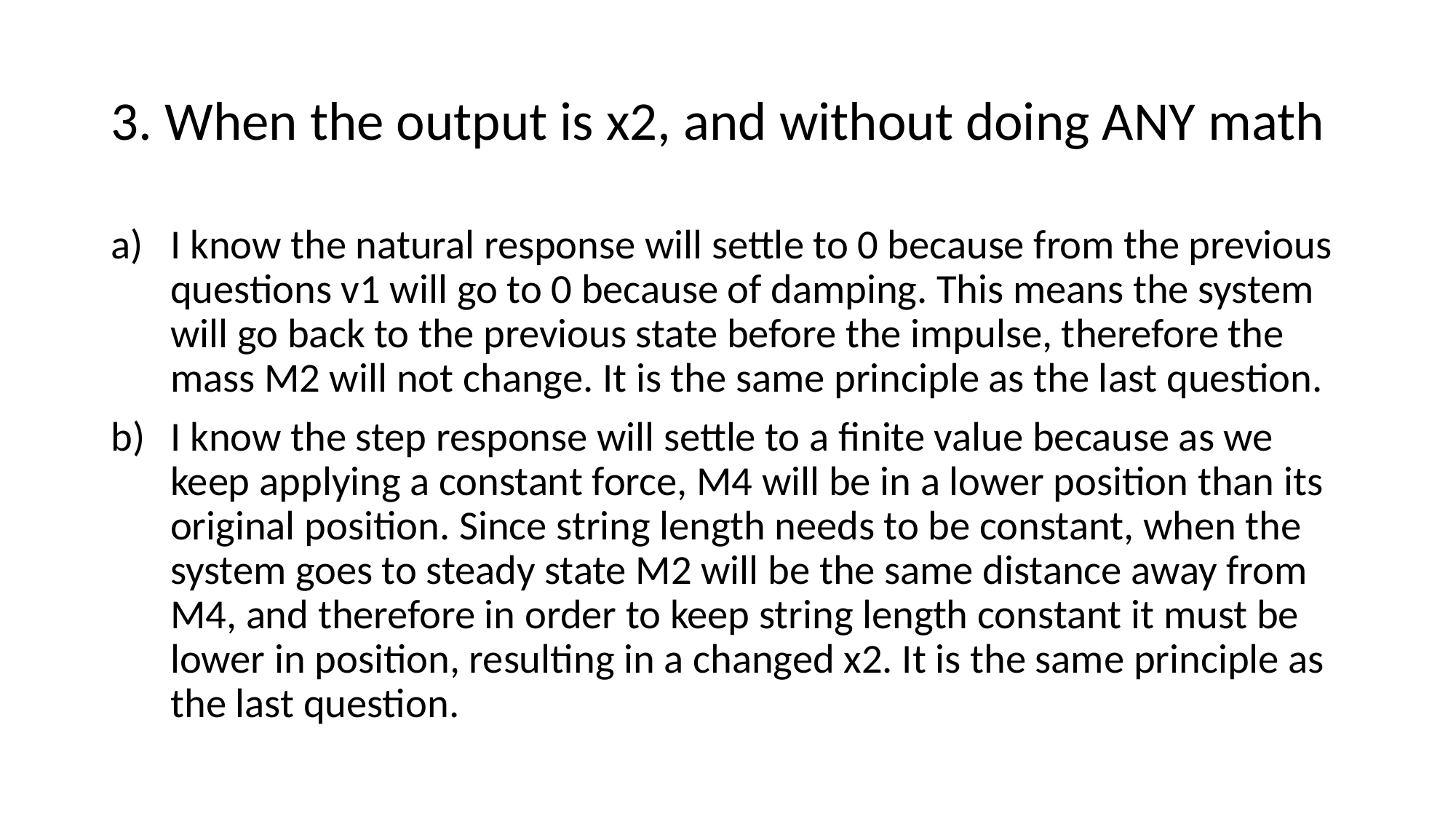

# 3. When the output is x2, and without doing ANY math
I know the natural response will settle to 0 because from the previous questions v1 will go to 0 because of damping. This means the system will go back to the previous state before the impulse, therefore the mass M2 will not change. It is the same principle as the last question.
I know the step response will settle to a finite value because as we keep applying a constant force, M4 will be in a lower position than its original position. Since string length needs to be constant, when the system goes to steady state M2 will be the same distance away from M4, and therefore in order to keep string length constant it must be lower in position, resulting in a changed x2. It is the same principle as the last question.